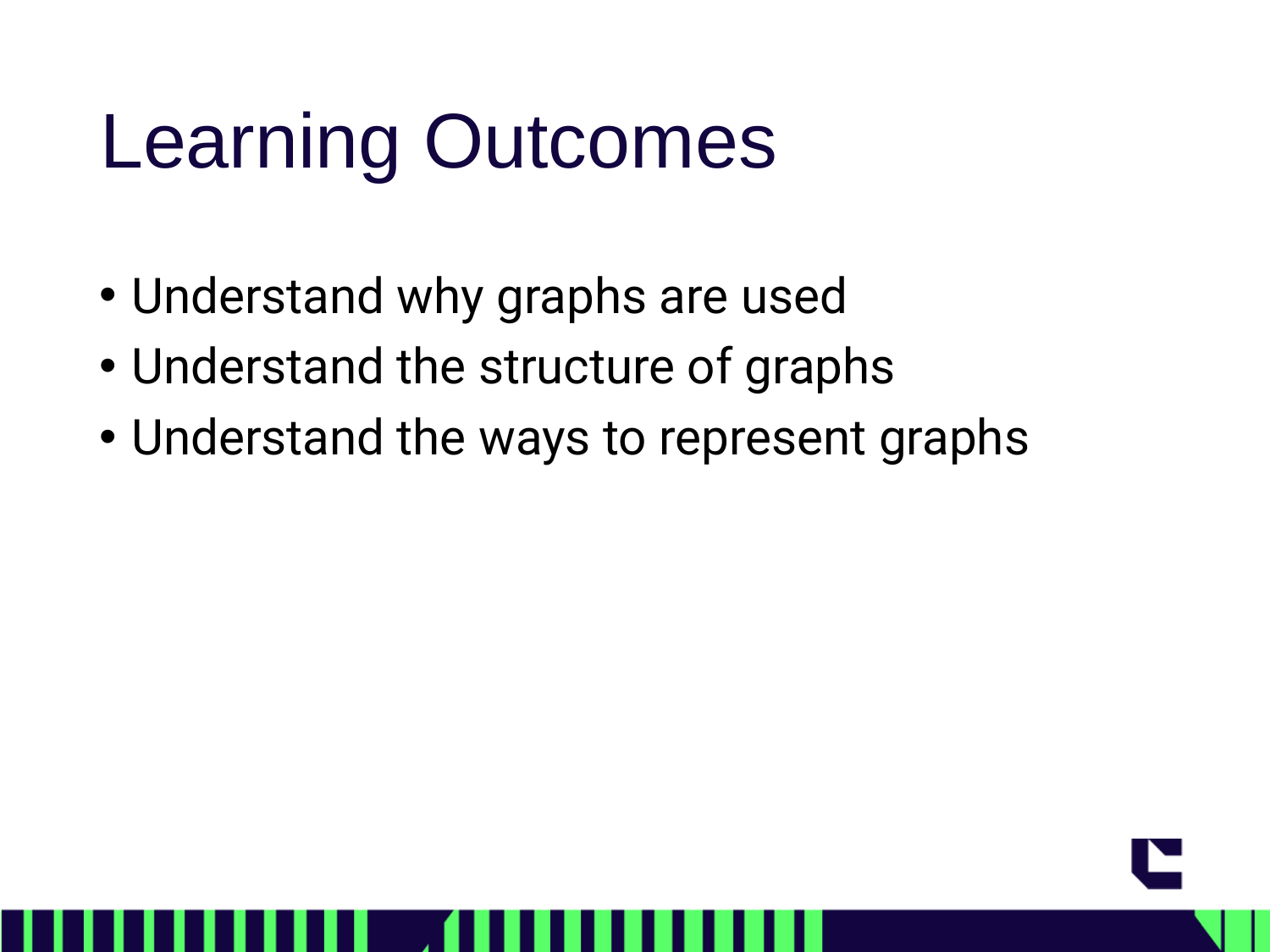

# Learning Outcomes
Understand why graphs are used
Understand the structure of graphs
Understand the ways to represent graphs